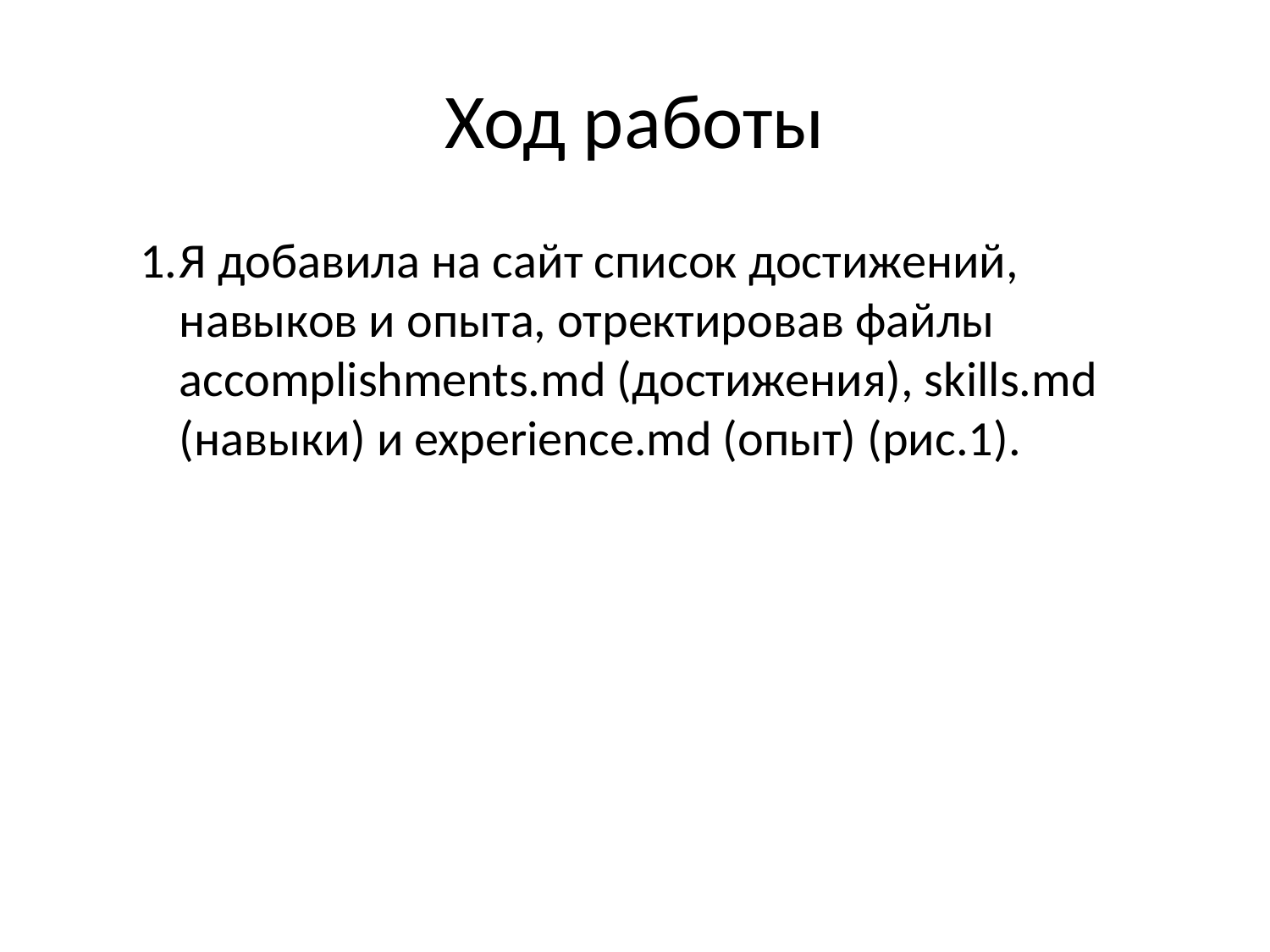

# Ход работы
Я добавила на сайт список достижений, навыков и опыта, отректировав файлы accomplishments.md (достижения), skills.md (навыки) и experience.md (опыт) (рис.1).